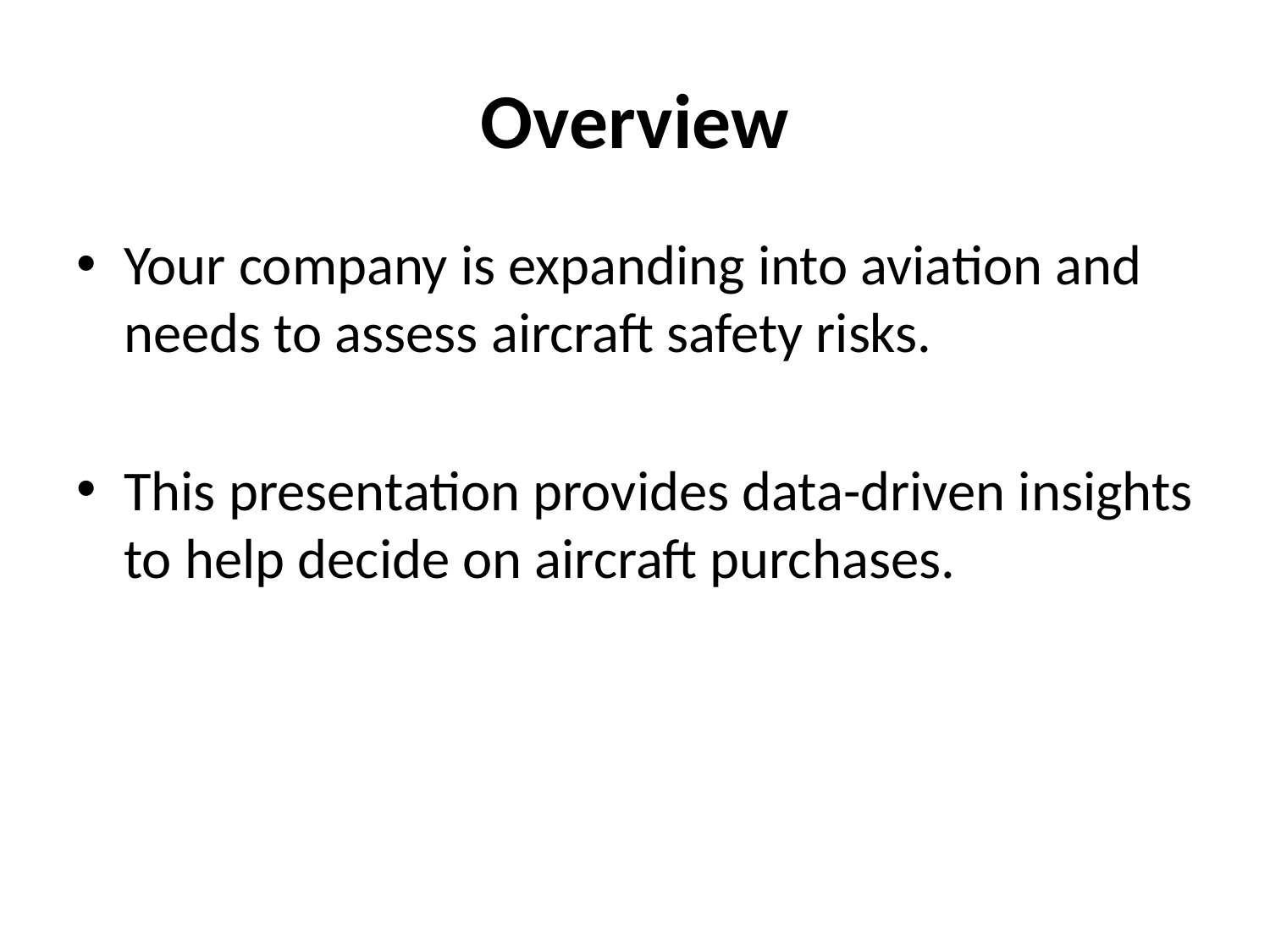

# Overview
Your company is expanding into aviation and needs to assess aircraft safety risks.

This presentation provides data-driven insights to help decide on aircraft purchases.